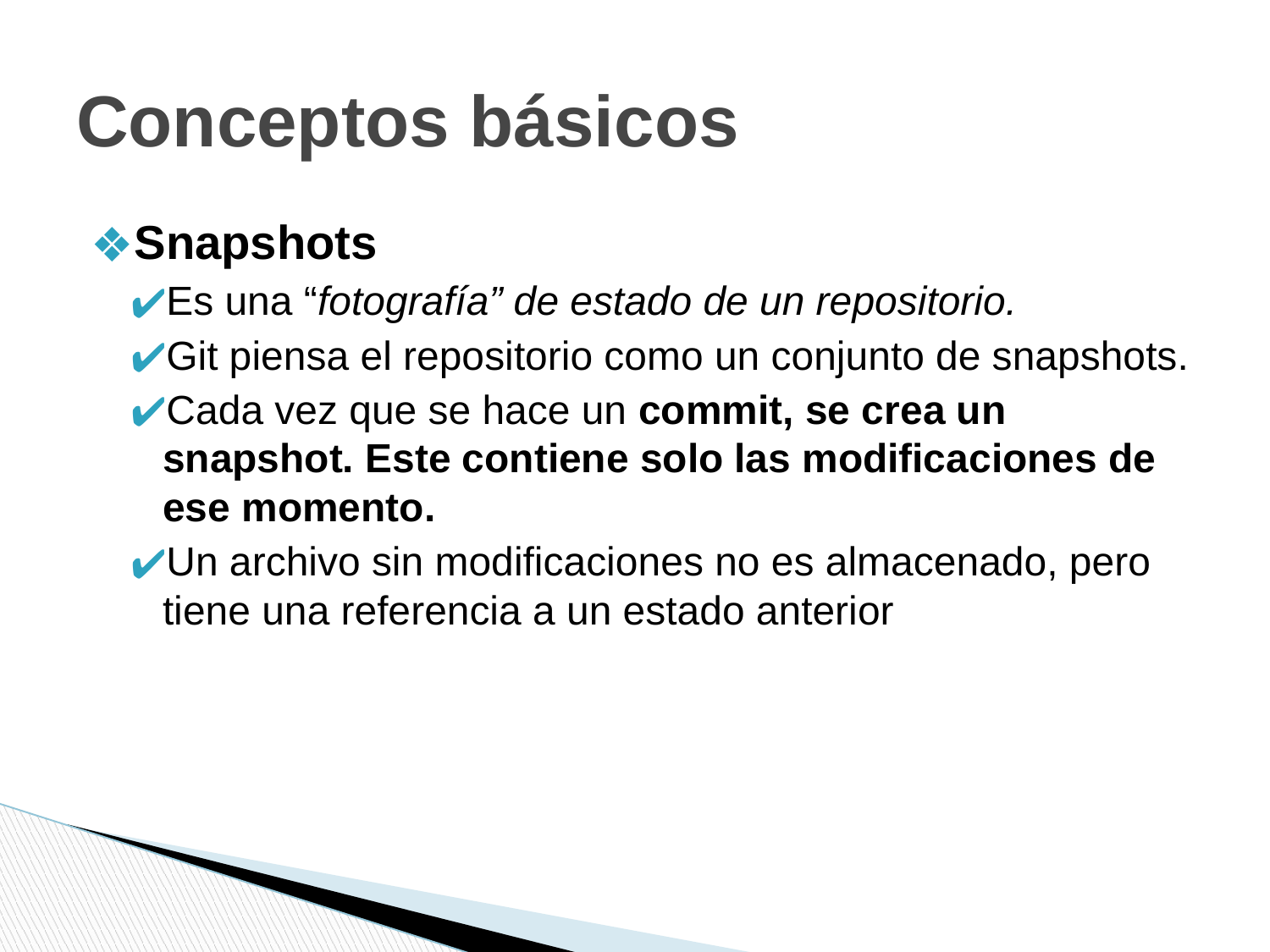

# Conceptos básicos
Snapshots
Es una “fotografía” de estado de un repositorio.
Git piensa el repositorio como un conjunto de snapshots.
Cada vez que se hace un commit, se crea un snapshot. Este contiene solo las modificaciones de ese momento.
Un archivo sin modificaciones no es almacenado, pero tiene una referencia a un estado anterior